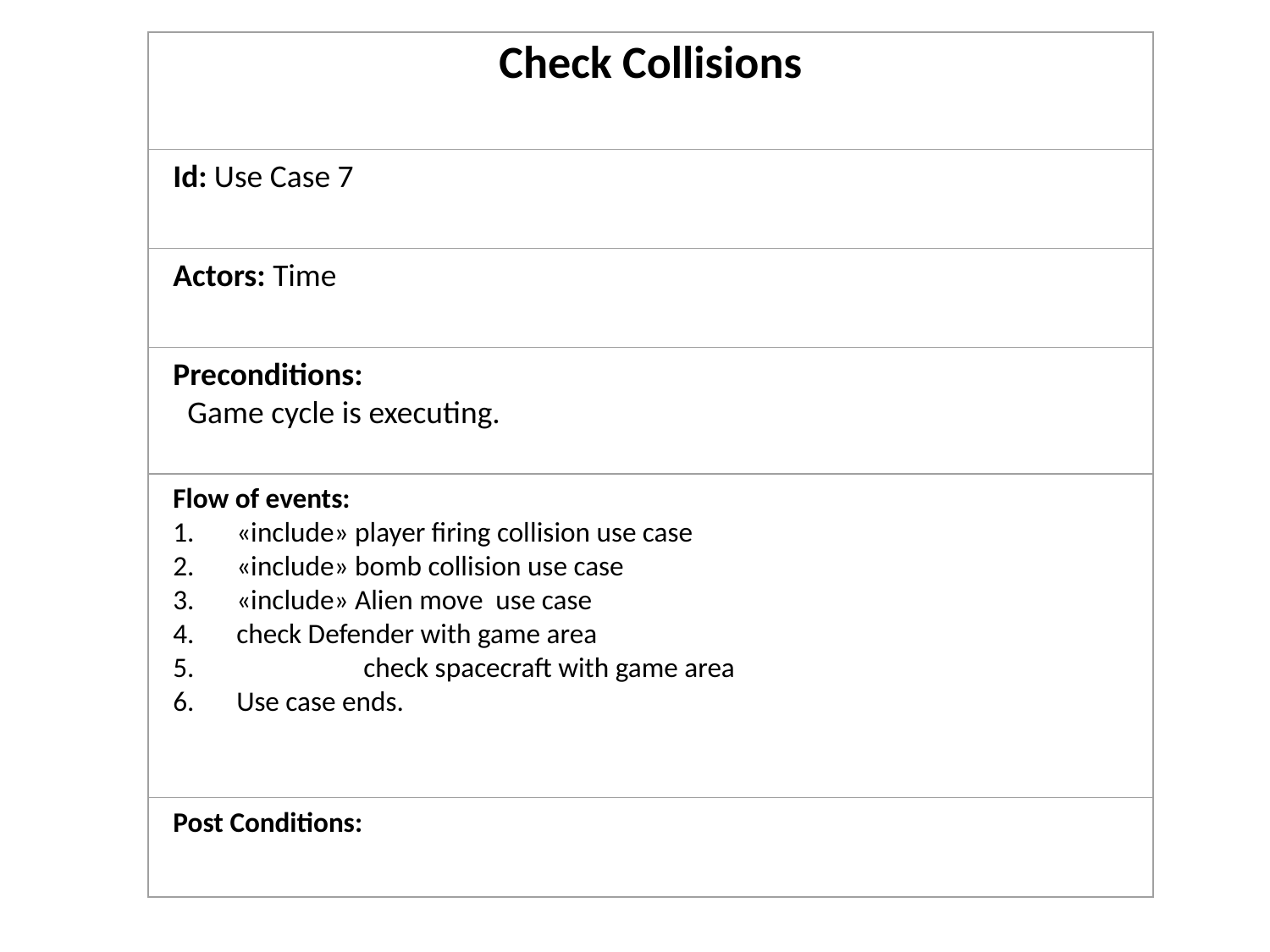

Check Collisions

Id: Use Case 7

Actors: Time

Preconditions:
  Game cycle is executing.

Flow of events:
1.  	«include» player firing collision use case
2.  	«include» bomb collision use case
«include» Alien move  use case
check Defender with game area
5. 		check spacecraft with game area
6.  	Use case ends.

Post Conditions: